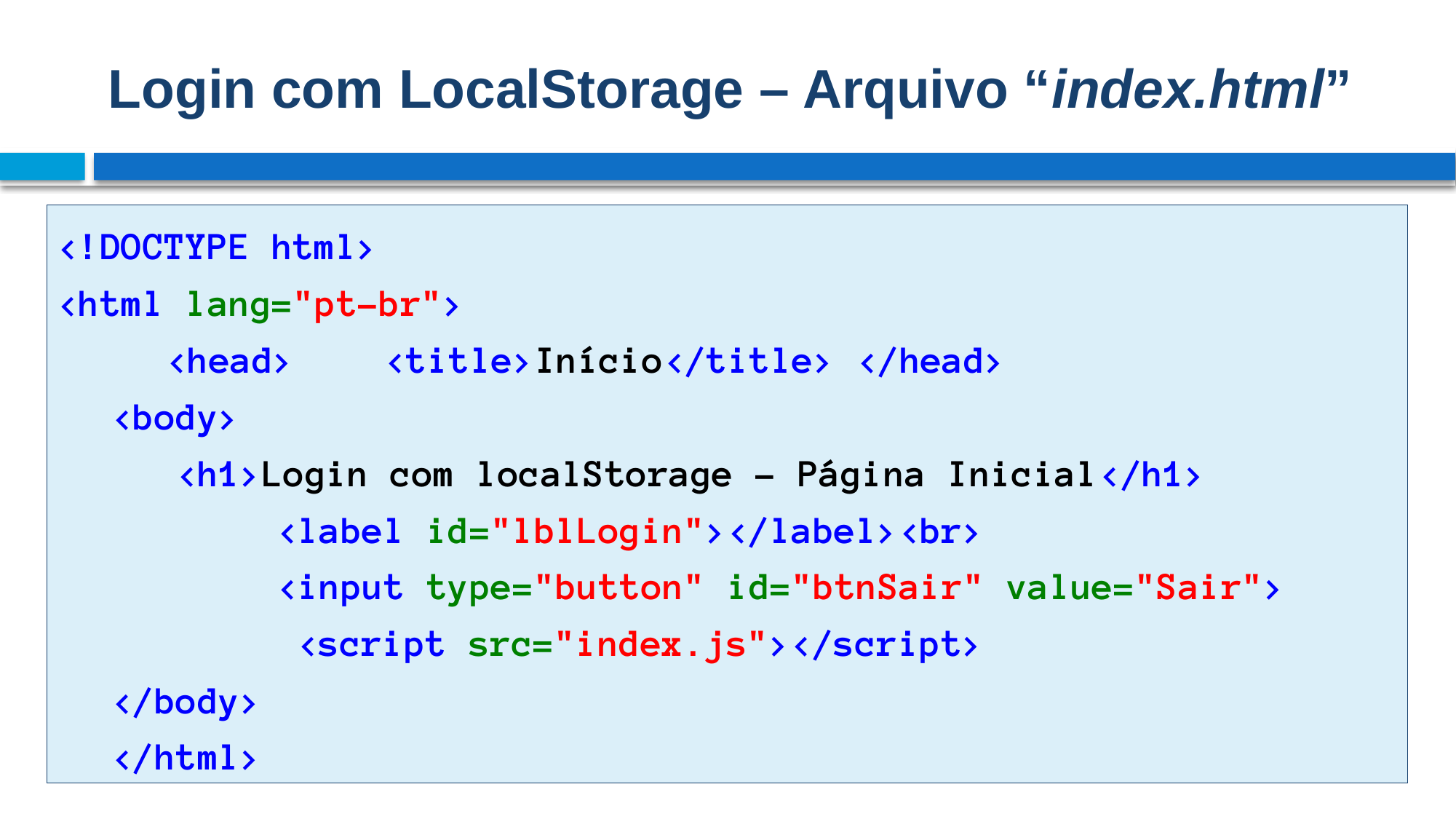

# Login com LocalStorage – Arquivo “index.html”
7
<!DOCTYPE html>
<html lang="pt-br">
	<head> 	<title>Início</title> </head>
<body>
   <h1>Login com localStorage - Página Inicial</h1>
		 <label id="lblLogin"></label><br>
		 <input type="button" id="btnSair" value="Sair">
		 <script src="index.js"></script>
</body>
</html>